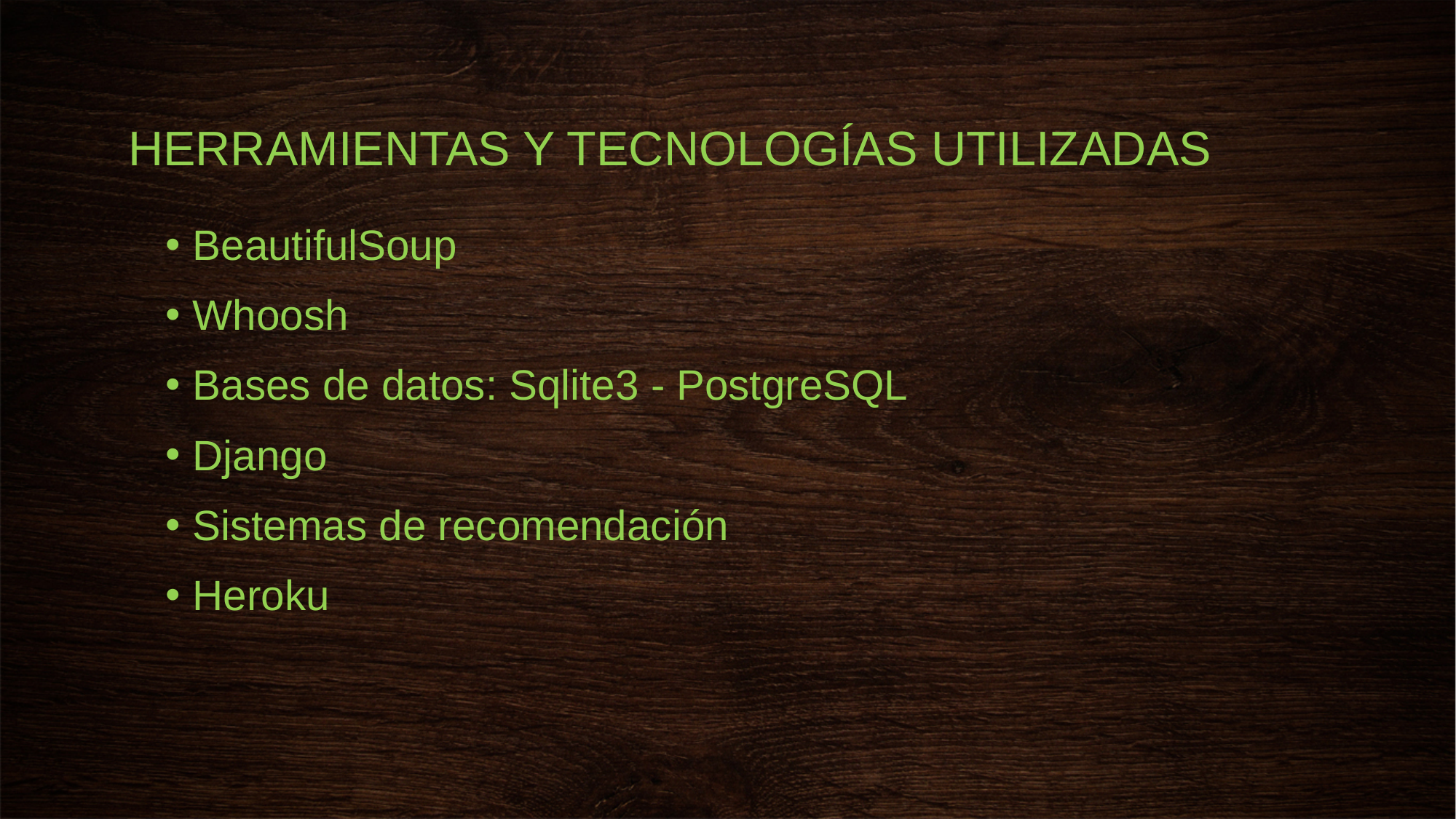

# HERRAMIENTAS Y TECNOLOGÍAS UTILIZADAS
BeautifulSoup
Whoosh
Bases de datos: Sqlite3 - PostgreSQL
Django
Sistemas de recomendación
Heroku